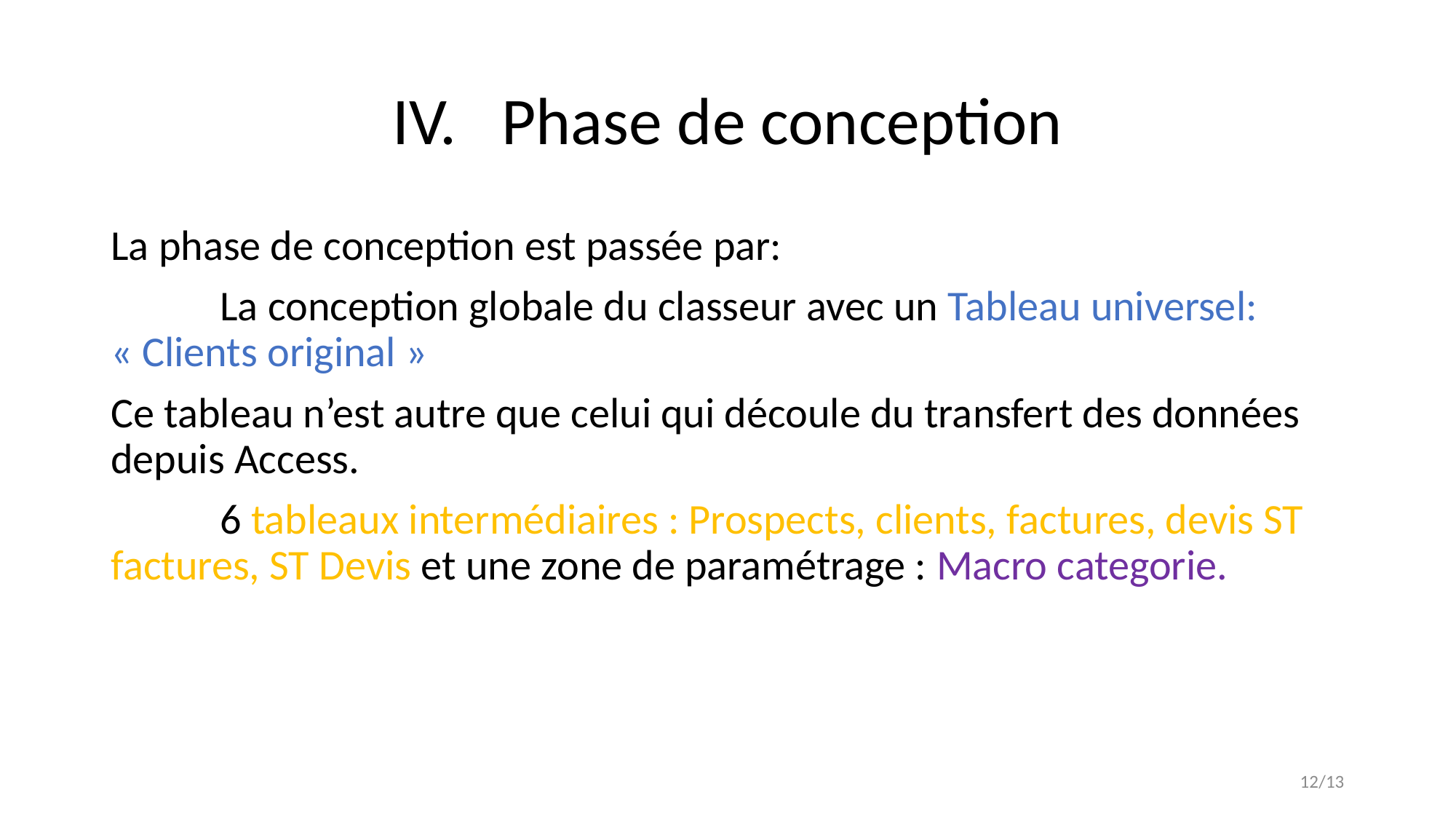

# IV.	Phase de conception
La phase de conception est passée par:
	La conception globale du classeur avec un Tableau universel: « Clients original »
Ce tableau n’est autre que celui qui découle du transfert des données depuis Access.
	6 tableaux intermédiaires : Prospects, clients, factures, devis ST factures, ST Devis et une zone de paramétrage : Macro categorie.

12/13